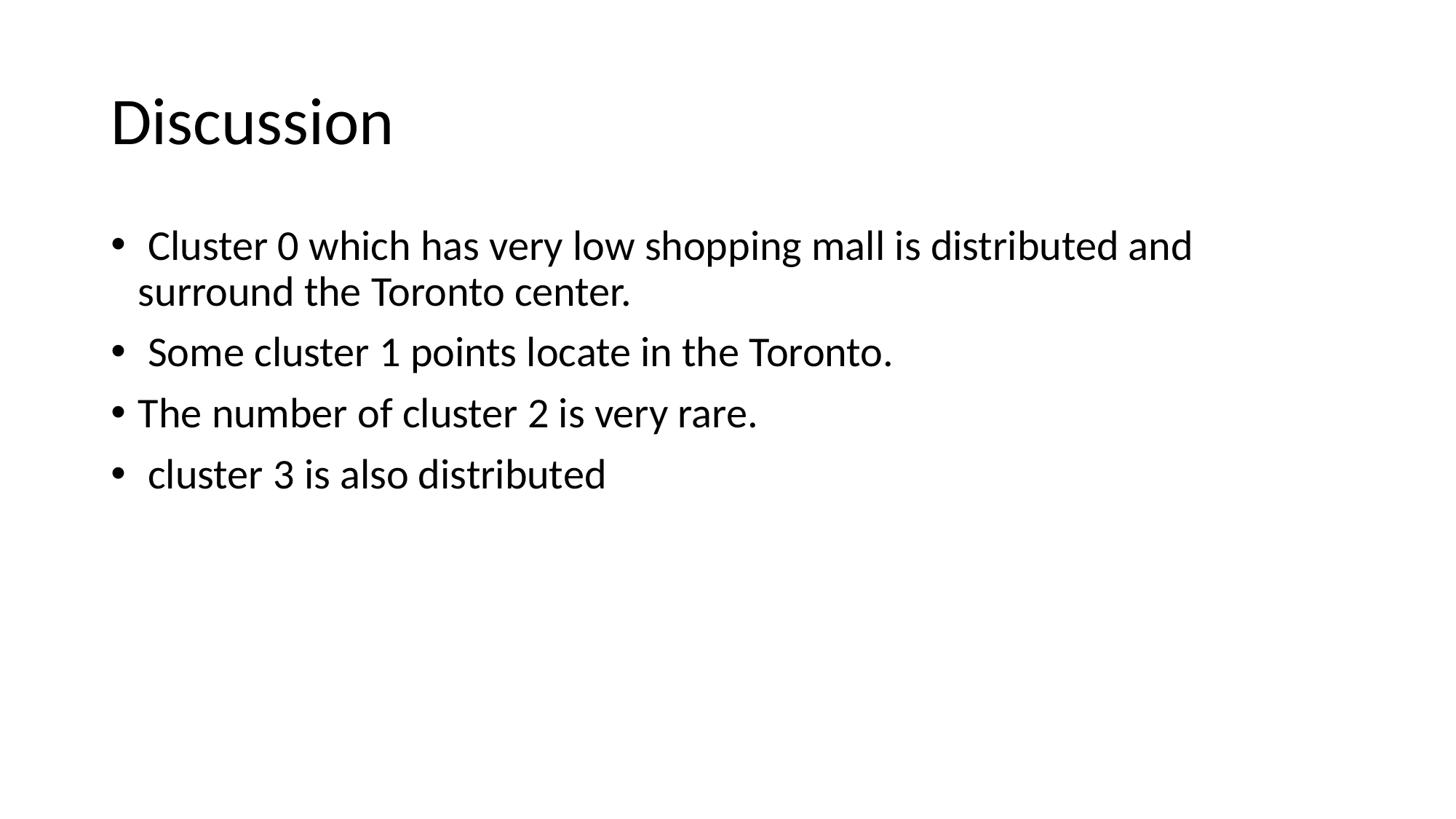

# Discussion
 Cluster 0 which has very low shopping mall is distributed and surround the Toronto center.
 Some cluster 1 points locate in the Toronto.
The number of cluster 2 is very rare.
 cluster 3 is also distributed